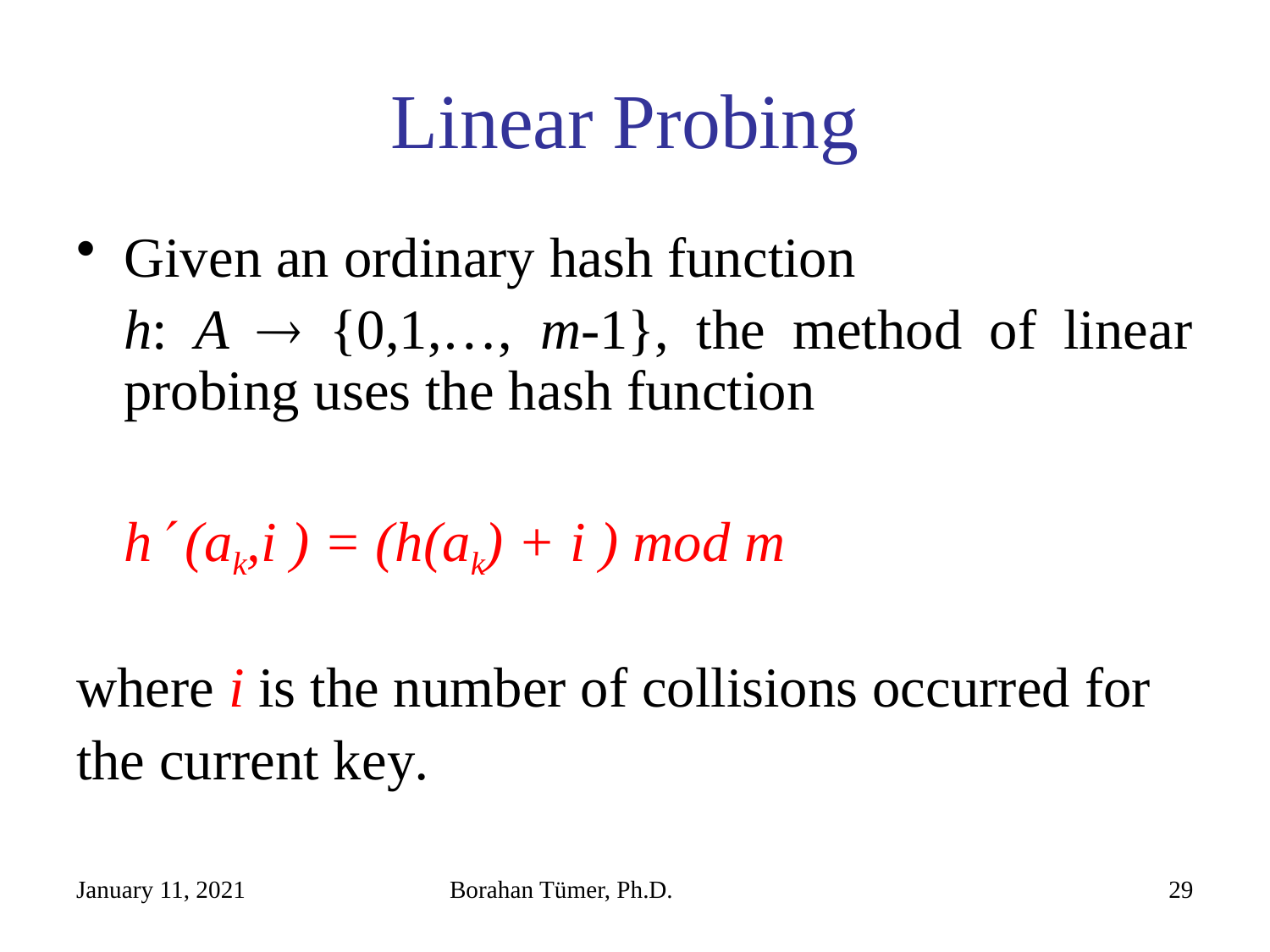

# Linear Probing
Given an ordinary hash function
	h: A → {0,1,…, m-1}, the method of linear probing uses the hash function

	h′ (ak,i ) = (h(ak) + i ) mod m

where i is the number of collisions occurred for
the current key.
January 11, 2021
Borahan Tümer, Ph.D.
29